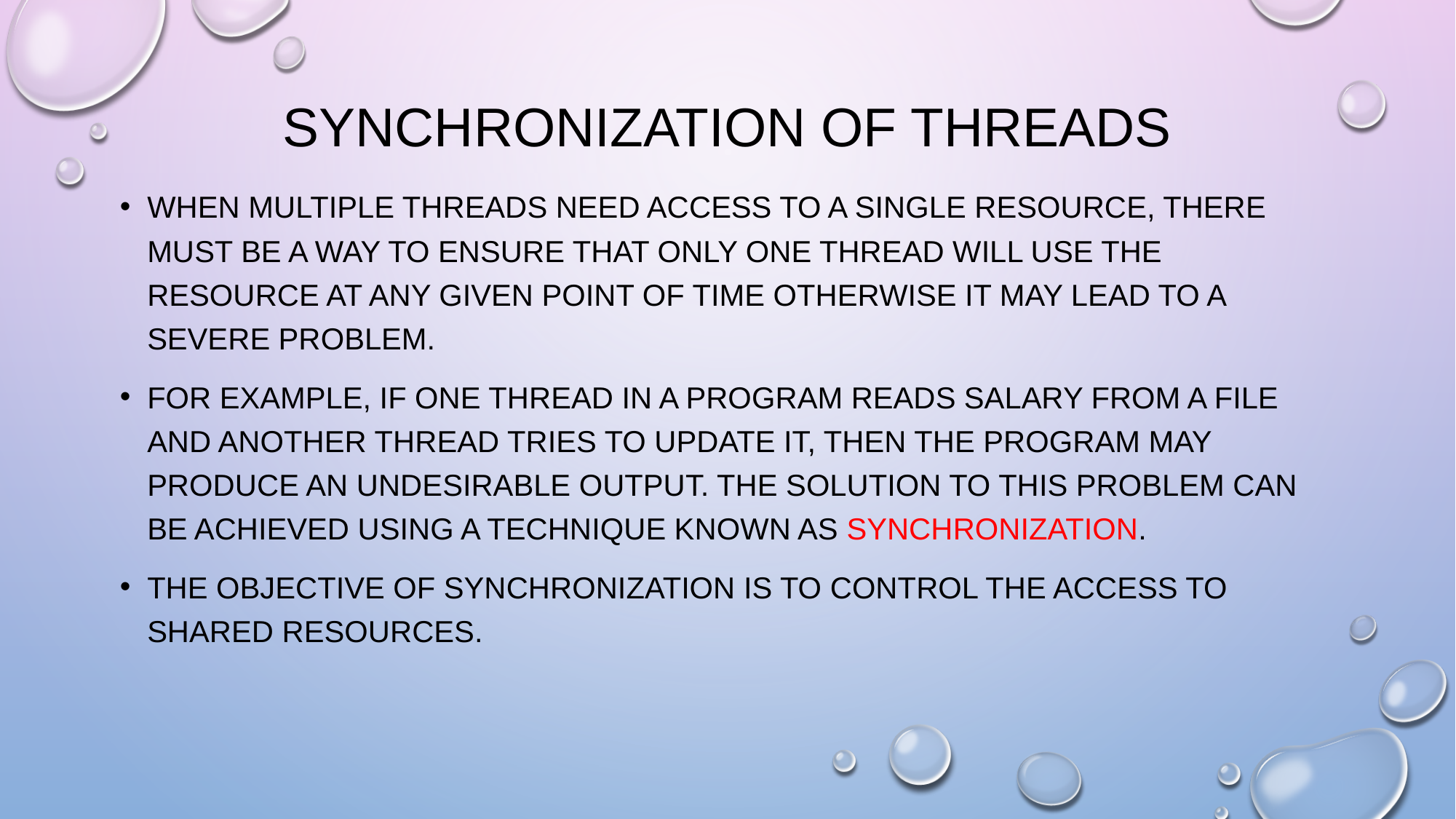

# SYNCHRONIZATION OF THREADS
When multiple threads need access to a single resource, there must be a way to ensure that only one Thread will use the resource at any given point of time otherwise it may lead to a severe problem.
For example, if one thread in a program reads salary from a file and another thread tries to update it, Then the program may produce an undesirable output. The solution to this problem can be achieved using a technique known as synchronization.
The objective of synchronization is to control the Access to shared resources.